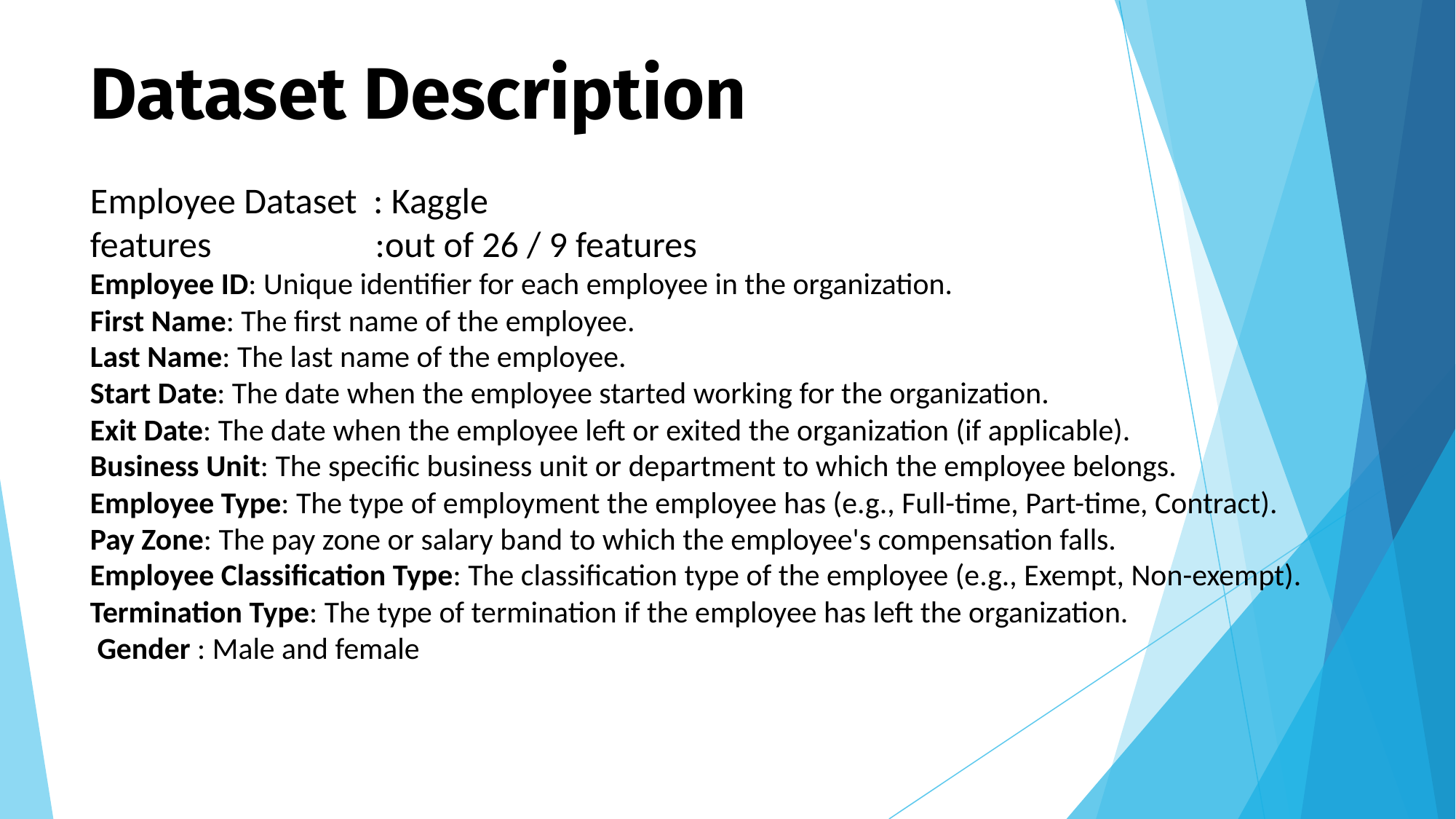

# Dataset Description Employee Dataset  : Kaggle features                    :out of 26 / 9 features Employee ID: Unique identifier for each employee in the organization. First Name: The first name of the employee. Last Name: The last name of the employee. Start Date: The date when the employee started working for the organization. Exit Date: The date when the employee left or exited the organization (if applicable). Business Unit: The specific business unit or department to which the employee belongs. Employee Type: The type of employment the employee has (e.g., Full-time, Part-time, Contract). Pay Zone: The pay zone or salary band to which the employee's compensation falls. Employee Classification Type: The classification type of the employee (e.g., Exempt, Non-exempt). Termination Type: The type of termination if the employee has left the organization. Gender : Male and female